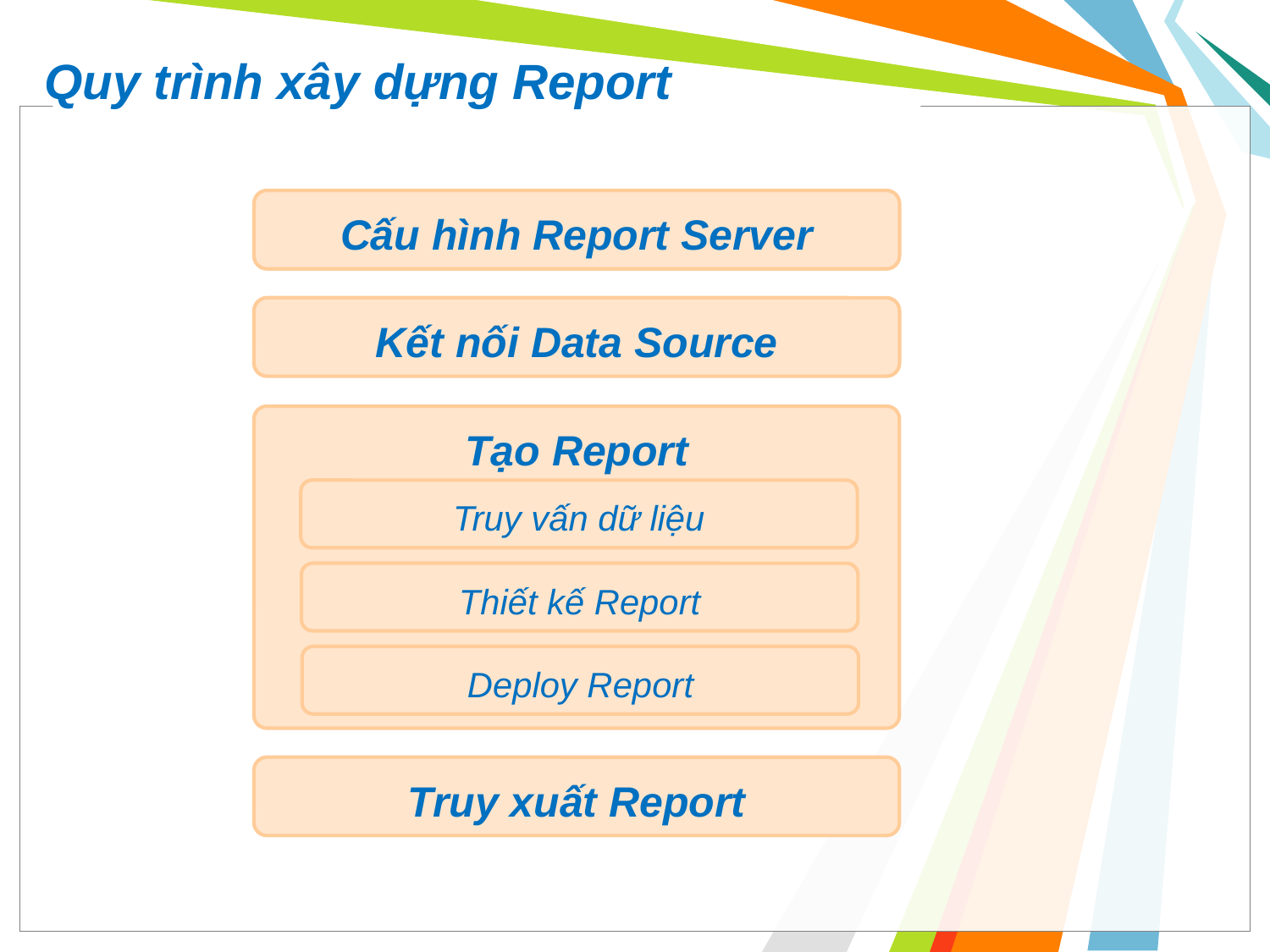

# Quy trình xây dựng Report
Cấu hình Report Server
Kết nối Data Source
Tạo Report
Truy vấn dữ liệu
Thiết kế Report
Deploy Report
Truy xuất Report